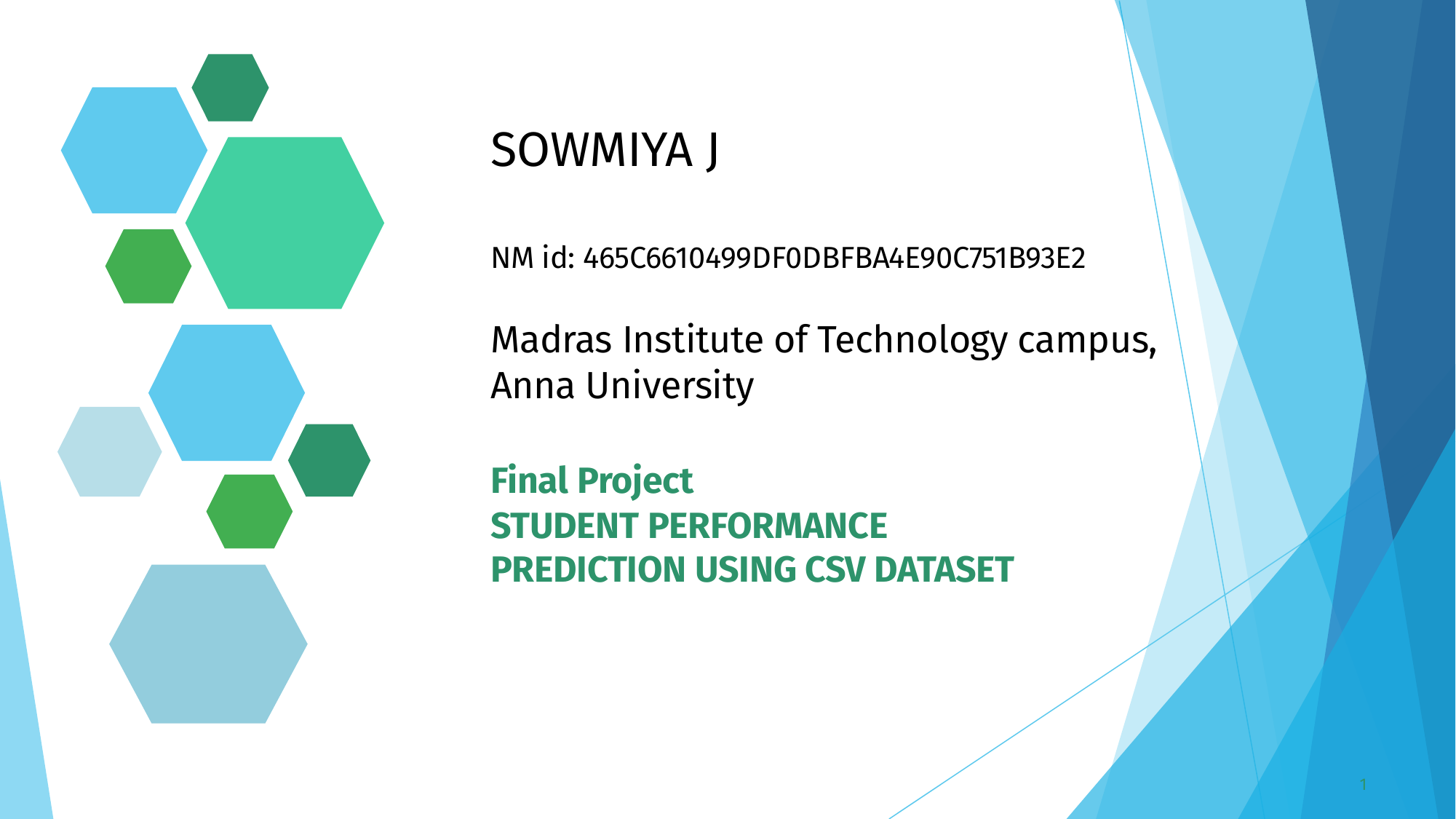

SOWMIYA J

NM id: 465C6610499DF0DBFBA4E90C751B93E2

Madras Institute of Technology campus, Anna University

Final Project
STUDENT PERFORMANCE PREDICTION USING CSV DATASET

1